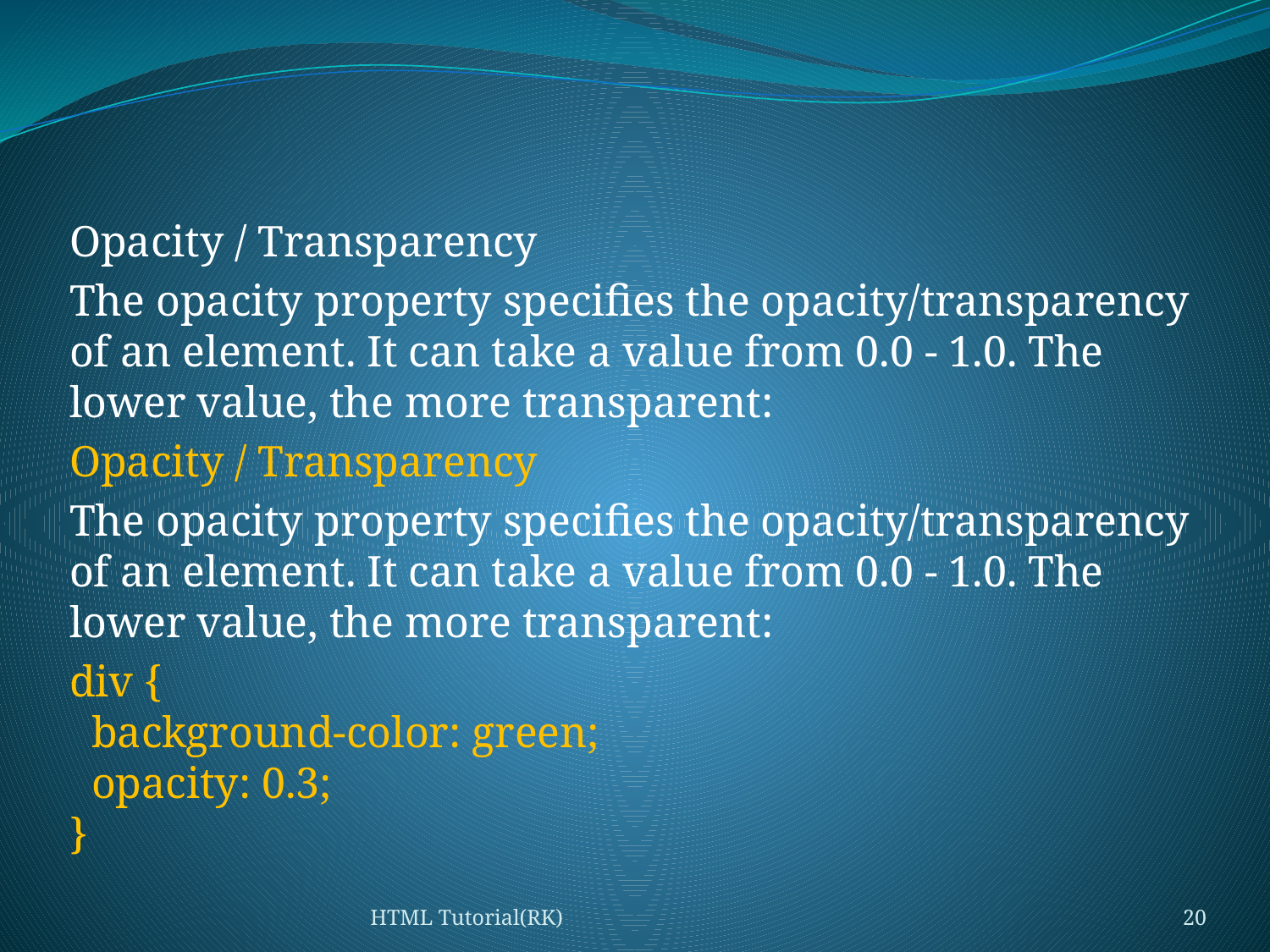

#
Opacity / Transparency
The opacity property specifies the opacity/transparency of an element. It can take a value from 0.0 - 1.0. The lower value, the more transparent:
Opacity / Transparency
The opacity property specifies the opacity/transparency of an element. It can take a value from 0.0 - 1.0. The lower value, the more transparent:
div {
  background-color: green;
  opacity: 0.3;
}
HTML Tutorial(RK)
20